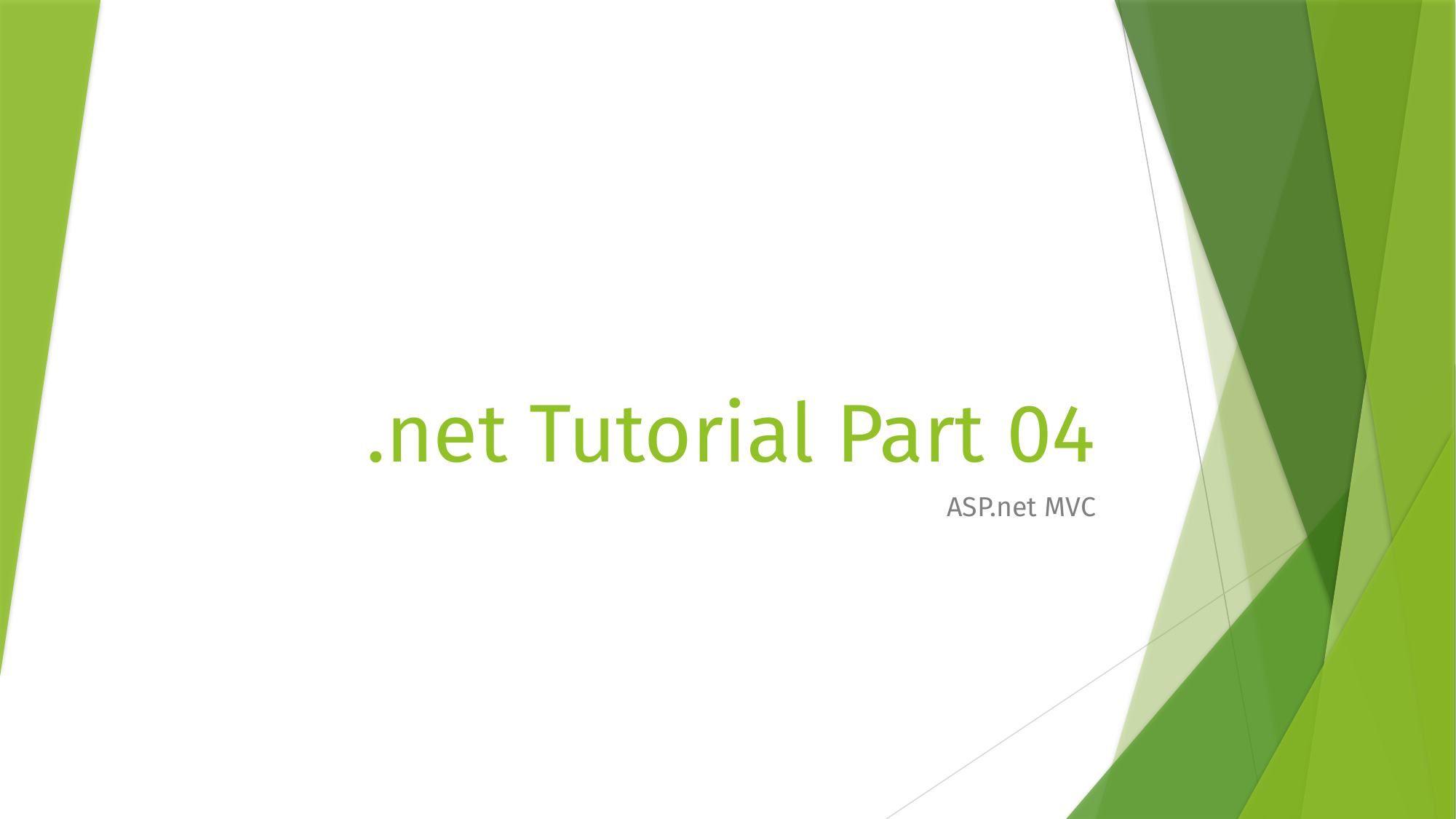

# .net Tutorial Part 04
ASP.net MVC